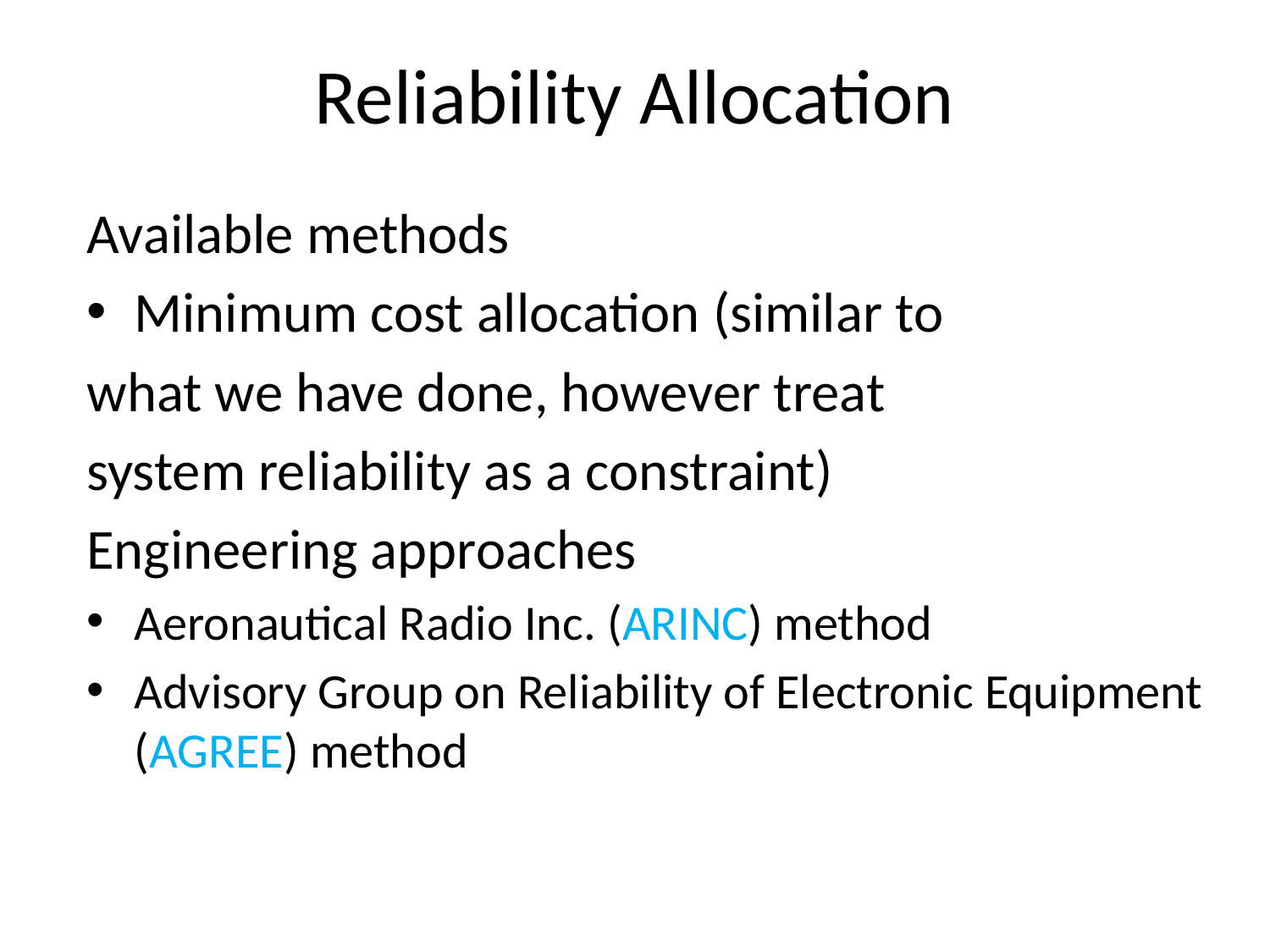

# Reliability Allocation
Available methods
Minimum cost allocation (similar to
what we have done, however treat
system reliability as a constraint)
Engineering approaches
Aeronautical Radio Inc. (ARINC) method
Advisory Group on Reliability of Electronic Equipment (AGREE) method